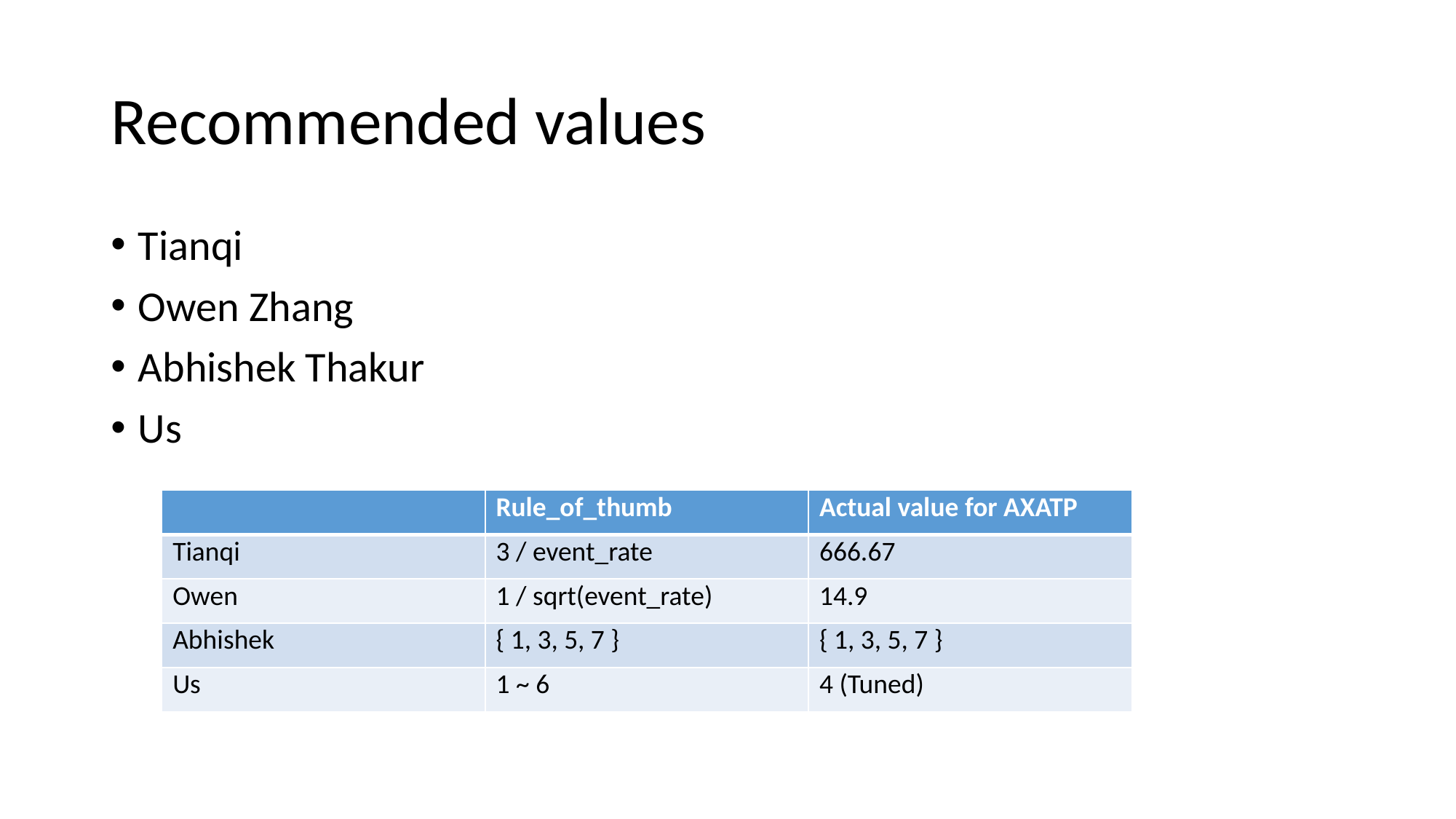

# Recommended values
Tianqi
Owen Zhang
Abhishek Thakur
Us

|  | Rule\_of\_thumb | Actual value for AXATP |
| --- | --- | --- |
| Tianqi | 3 / event\_rate | 666.67 |
| Owen | 1 / sqrt(event\_rate) | 14.9 |
| Abhishek | { 1, 3, 5, 7 } | { 1, 3, 5, 7 } |
| Us | 1 ~ 6 | 4 (Tuned) |